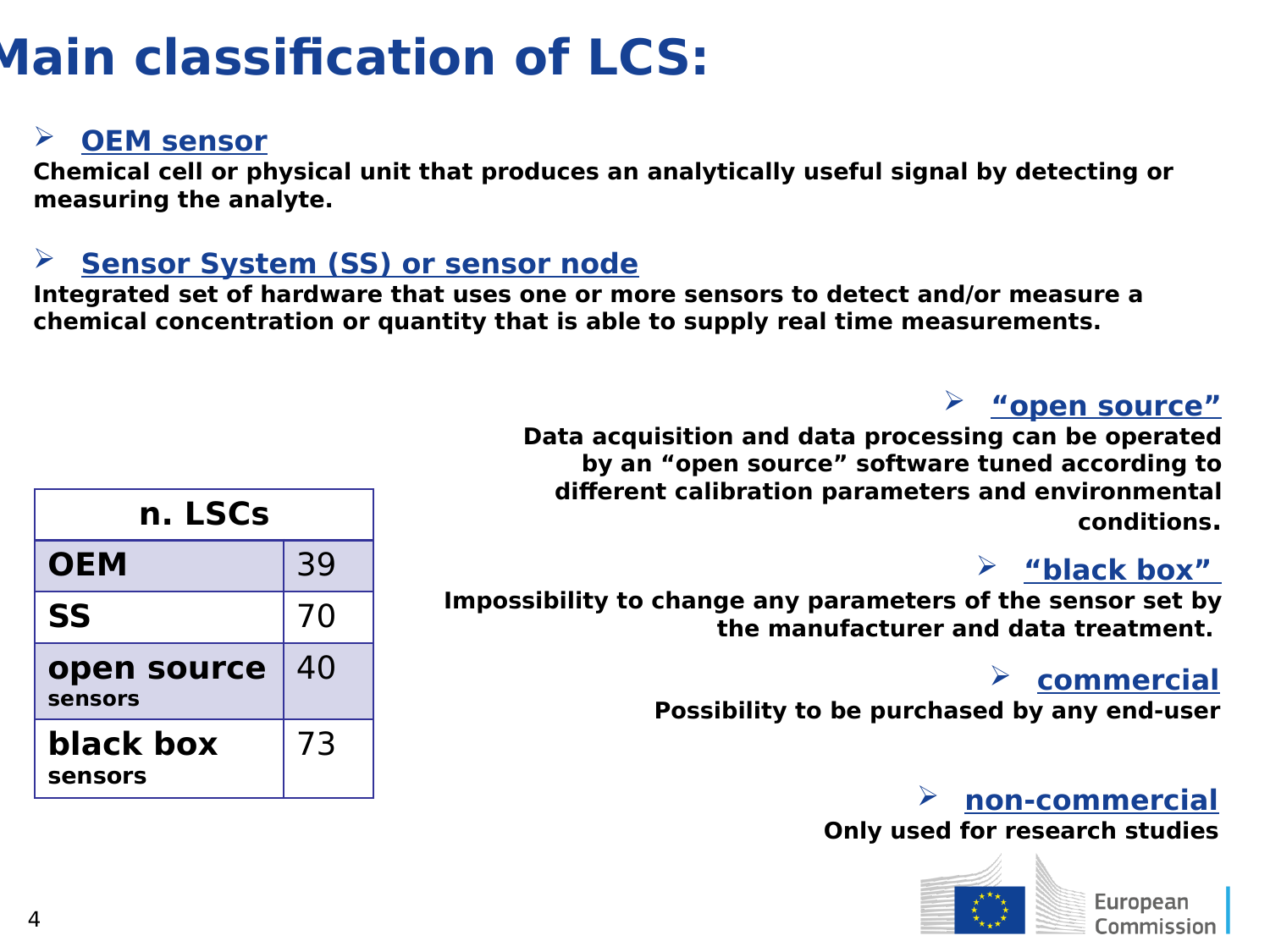

Main classification of LCS:
OEM sensor
Chemical cell or physical unit that produces an analytically useful signal by detecting or measuring the analyte.

Sensor System (SS) or sensor node
Integrated set of hardware that uses one or more sensors to detect and/or measure a chemical concentration or quantity that is able to supply real time measurements.
“open source”
Data acquisition and data processing can be operated by an “open source” software tuned according to different calibration parameters and environmental conditions.
| n. LSCs |  |
| --- | --- |
| OEM | 39 |
| SS | 70 |
| open source sensors | 40 |
| black box sensors | 73 |
“black box”
Impossibility to change any parameters of the sensor set by the manufacturer and data treatment.
commercial
Possibility to be purchased by any end-user
non-commercial
Only used for research studies